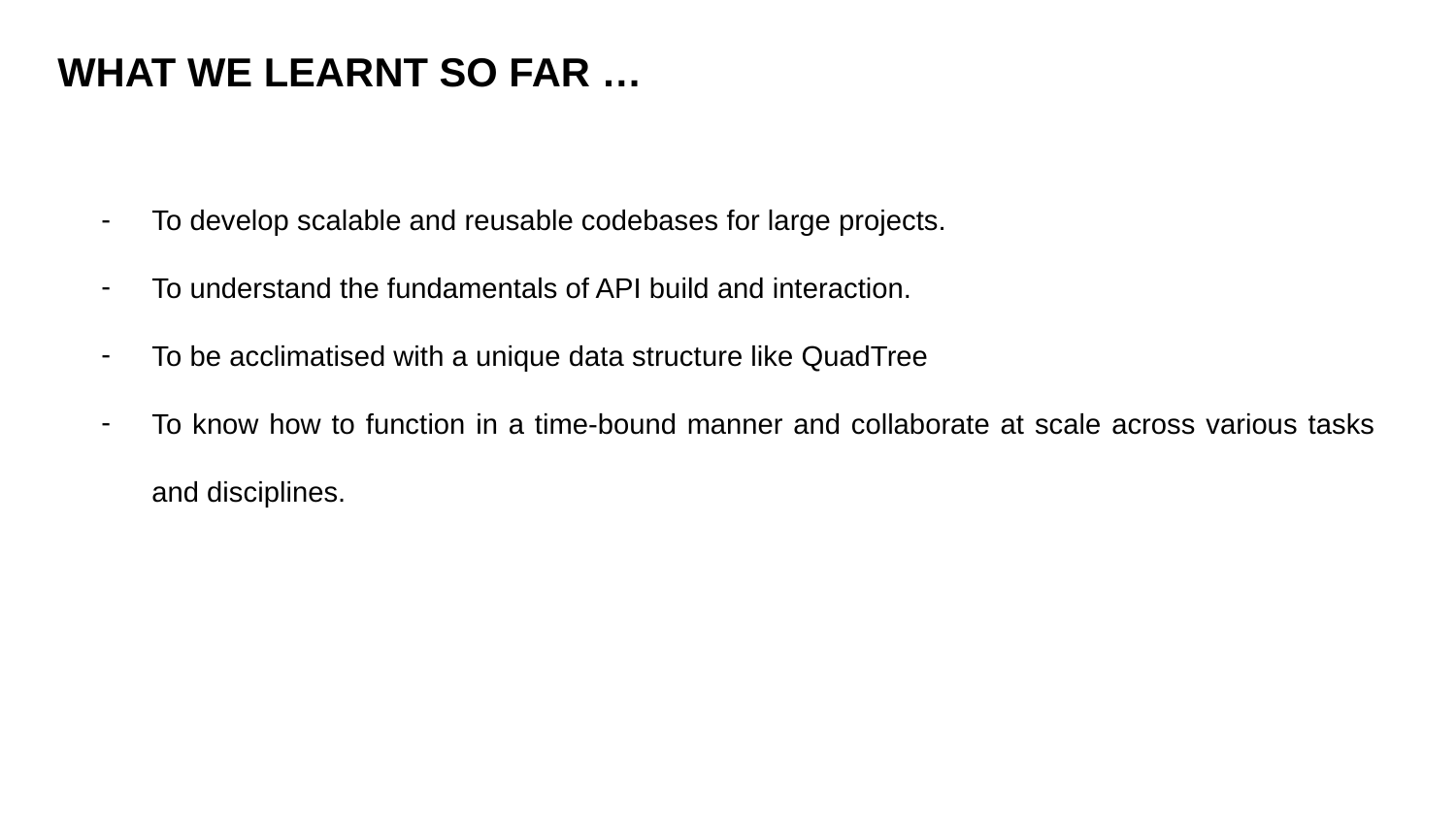

WHAT WE LEARNT SO FAR …
To develop scalable and reusable codebases for large projects.
To understand the fundamentals of API build and interaction.
To be acclimatised with a unique data structure like QuadTree
To know how to function in a time-bound manner and collaborate at scale across various tasks and disciplines.